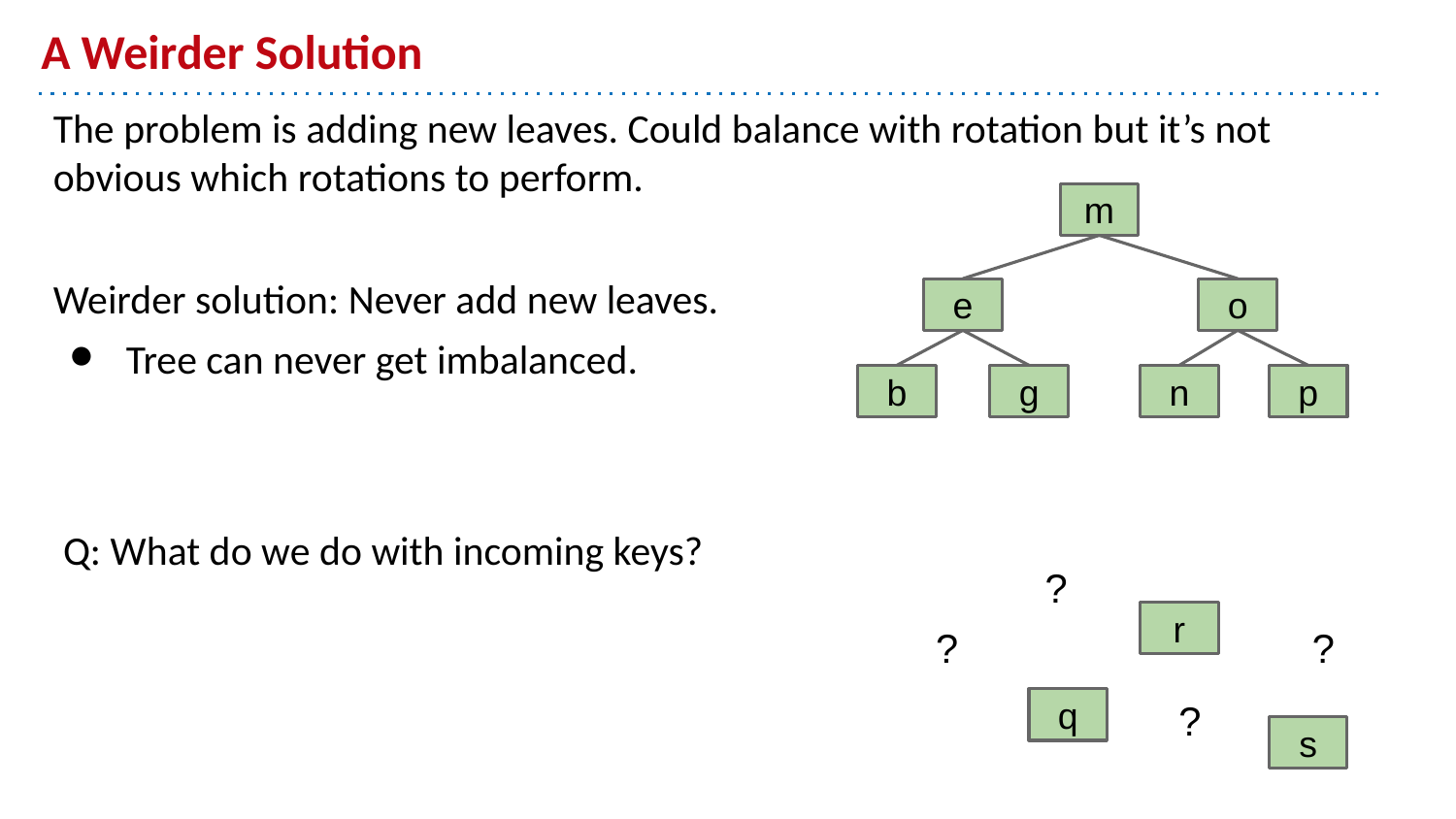

# A Weirder Solution
The problem is adding new leaves. Could balance with rotation but it’s not obvious which rotations to perform.

Weirder solution: Never add new leaves.
Tree can never get imbalanced.
m
o
e
b
g
n
p
Q: What do we do with incoming keys?
?
r
?
?
?
q
s